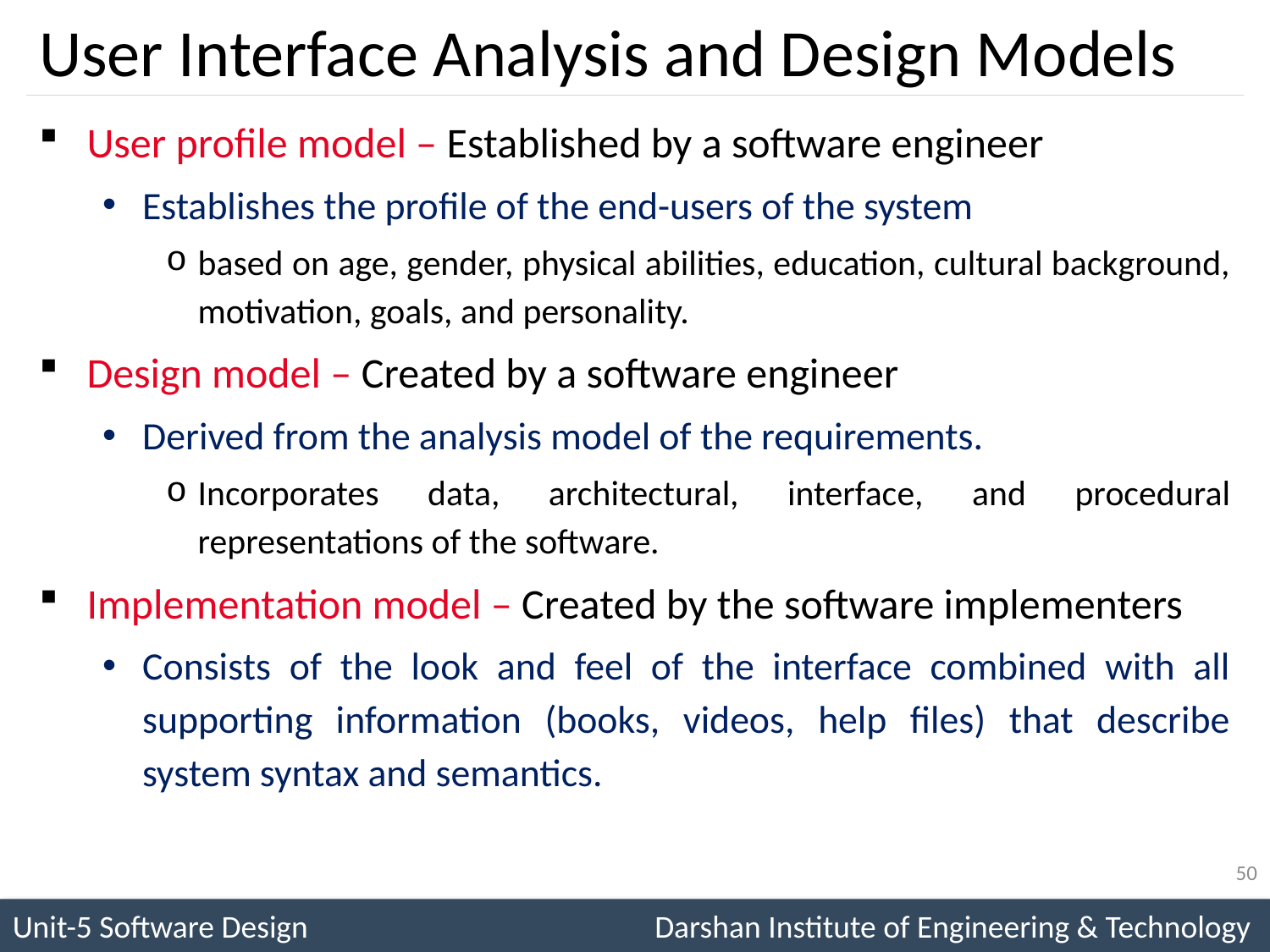

# User Interface Analysis and Design Models
User profile model – Established by a software engineer
Establishes the profile of the end-users of the system
based on age, gender, physical abilities, education, cultural background, motivation, goals, and personality.
Design model – Created by a software engineer
Derived from the analysis model of the requirements.
Incorporates data, architectural, interface, and procedural representations of the software.
Implementation model – Created by the software implementers
Consists of the look and feel of the interface combined with all supporting information (books, videos, help files) that describe system syntax and semantics.
50